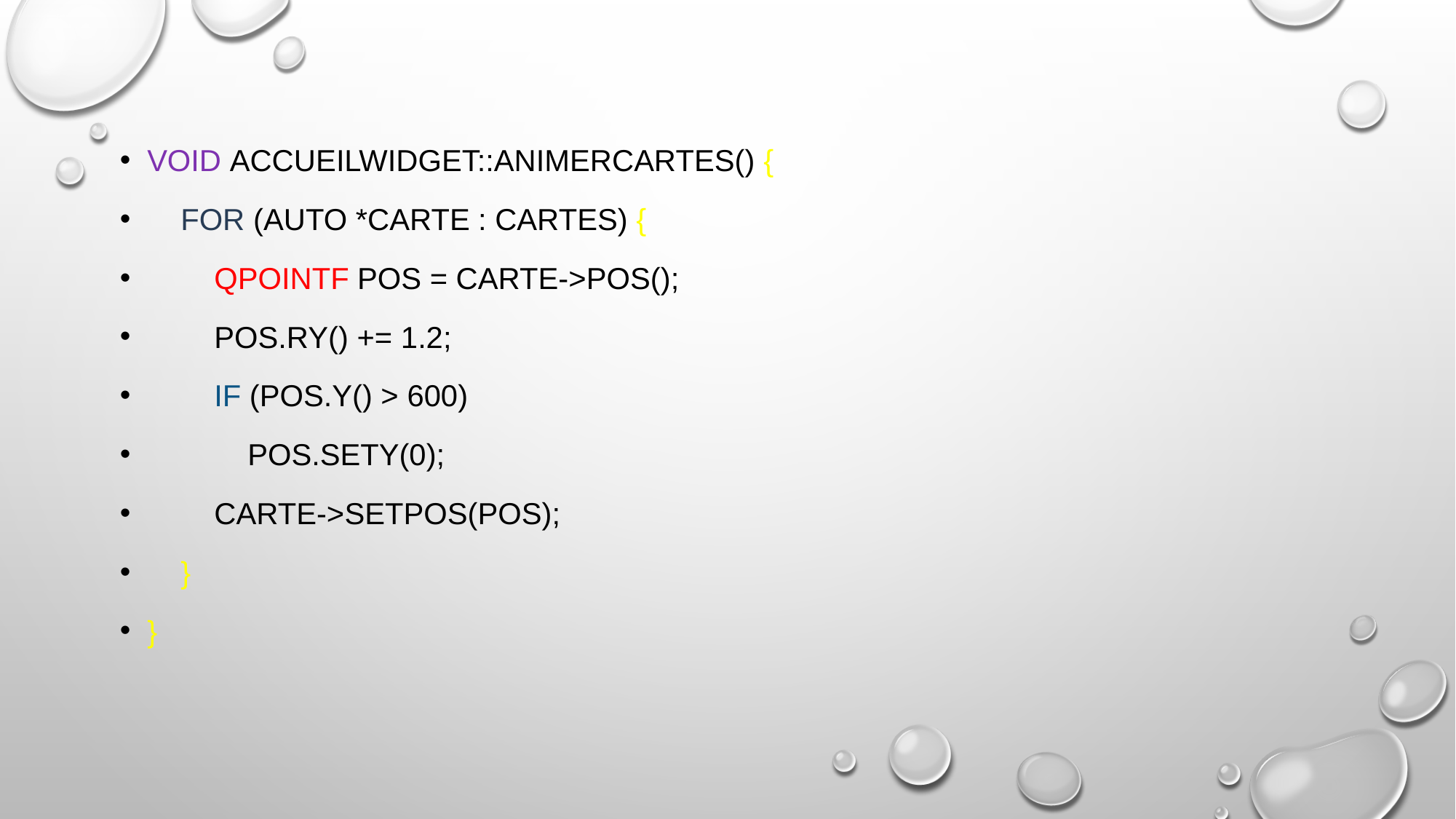

void AccueilWidget::animerCartes() {
    for (auto *carte : cartes) {
        QPointF pos = carte->pos();
        pos.ry() += 1.2;
        if (pos.y() > 600)
            pos.setY(0);
        carte->setPos(pos);
    }
}